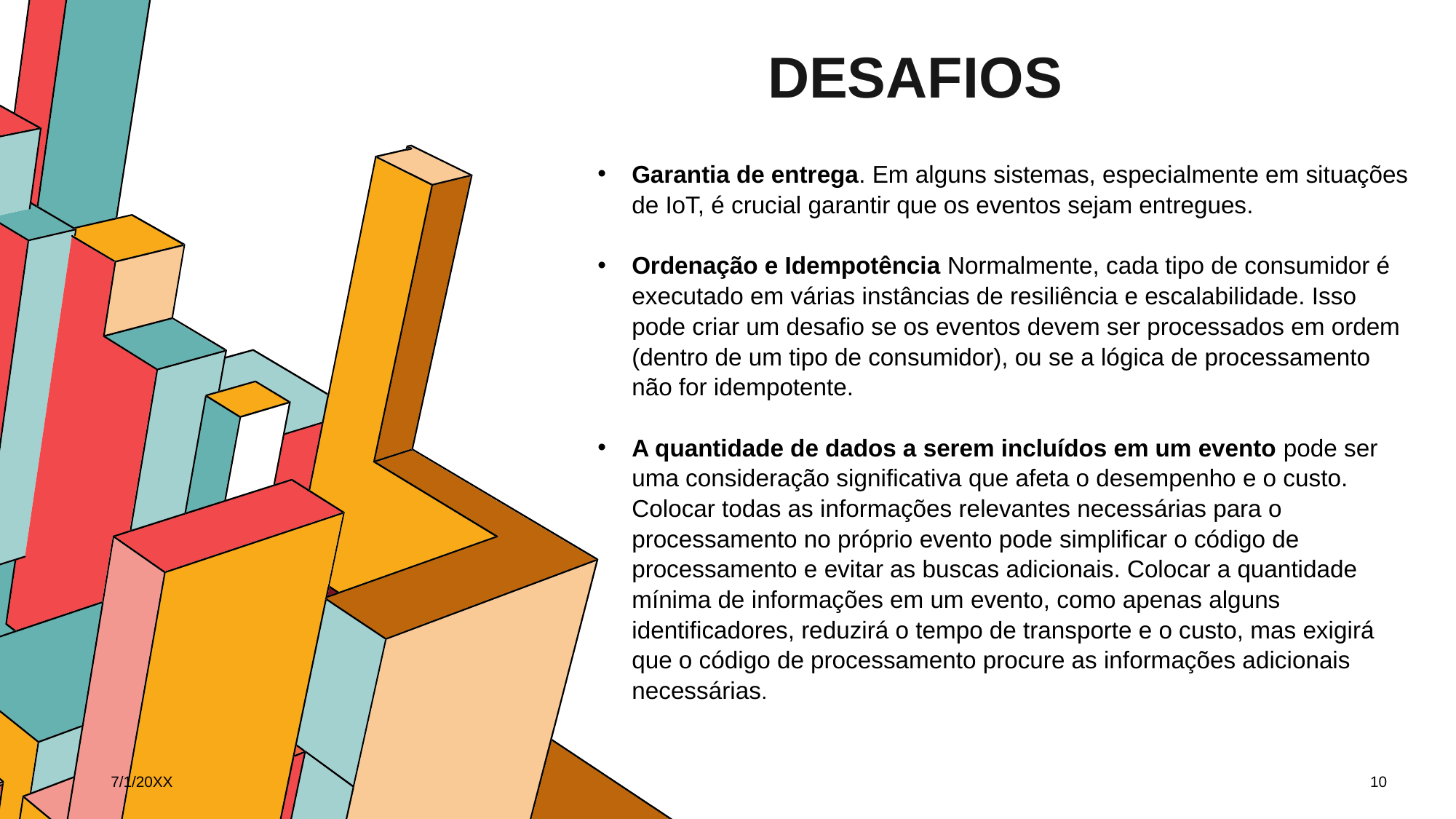

Desafios
Garantia de entrega. Em alguns sistemas, especialmente em situações de IoT, é crucial garantir que os eventos sejam entregues.

Ordenação e Idempotência Normalmente, cada tipo de consumidor é executado em várias instâncias de resiliência e escalabilidade. Isso pode criar um desafio se os eventos devem ser processados em ordem (dentro de um tipo de consumidor), ou se a lógica de processamento não for idempotente.

A quantidade de dados a serem incluídos em um evento pode ser uma consideração significativa que afeta o desempenho e o custo. Colocar todas as informações relevantes necessárias para o processamento no próprio evento pode simplificar o código de processamento e evitar as buscas adicionais. Colocar a quantidade mínima de informações em um evento, como apenas alguns identificadores, reduzirá o tempo de transporte e o custo, mas exigirá que o código de processamento procure as informações adicionais necessárias.
7/1/20XX
10